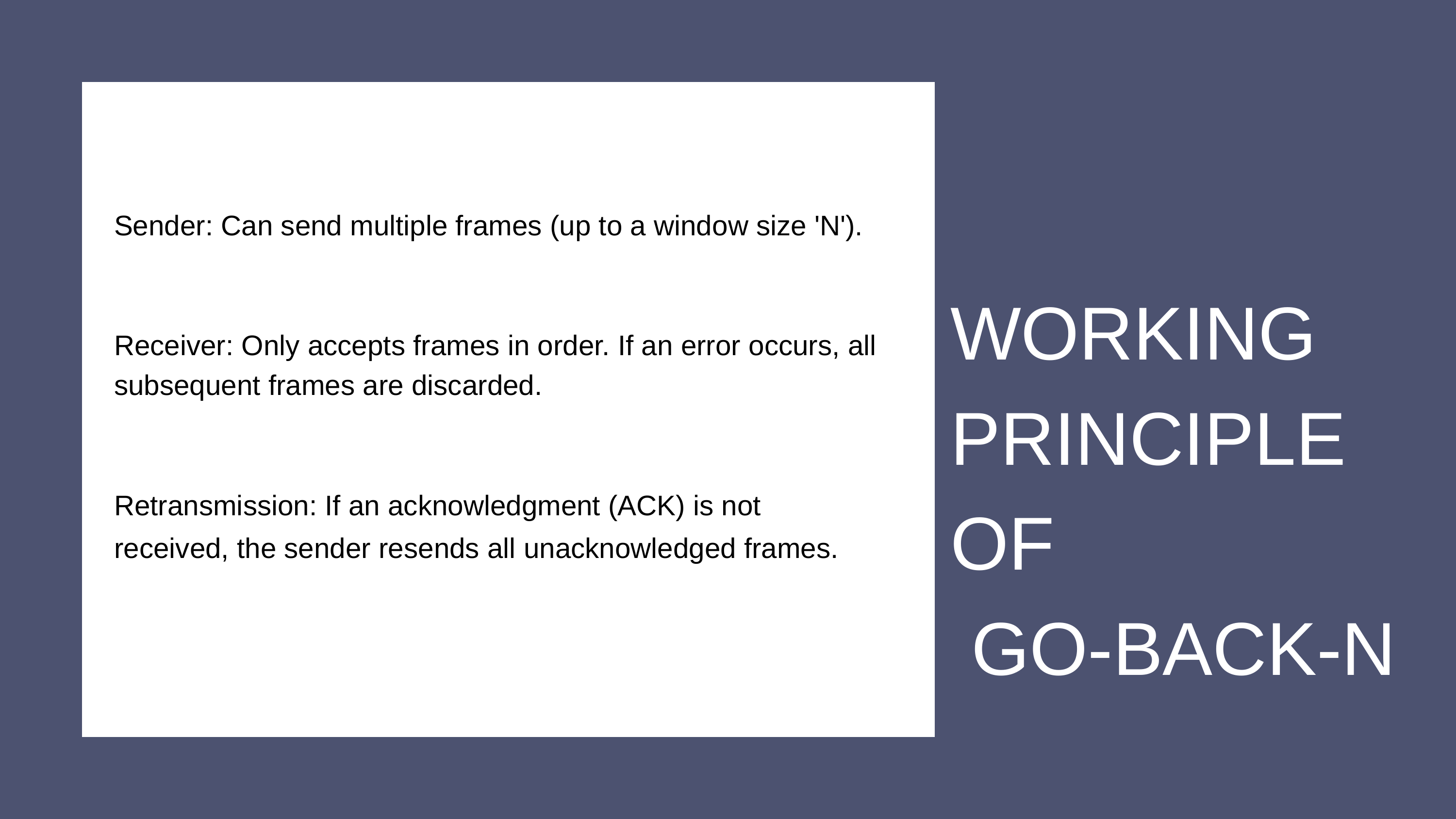

Sender: Can send multiple frames (up to a window size 'N').

WORKING PRINCIPLE OF
 GO-BACK-N
Receiver: Only accepts frames in order. If an error occurs, all subsequent frames are discarded.

Retransmission: If an acknowledgment (ACK) is not received, the sender resends all unacknowledged frames.